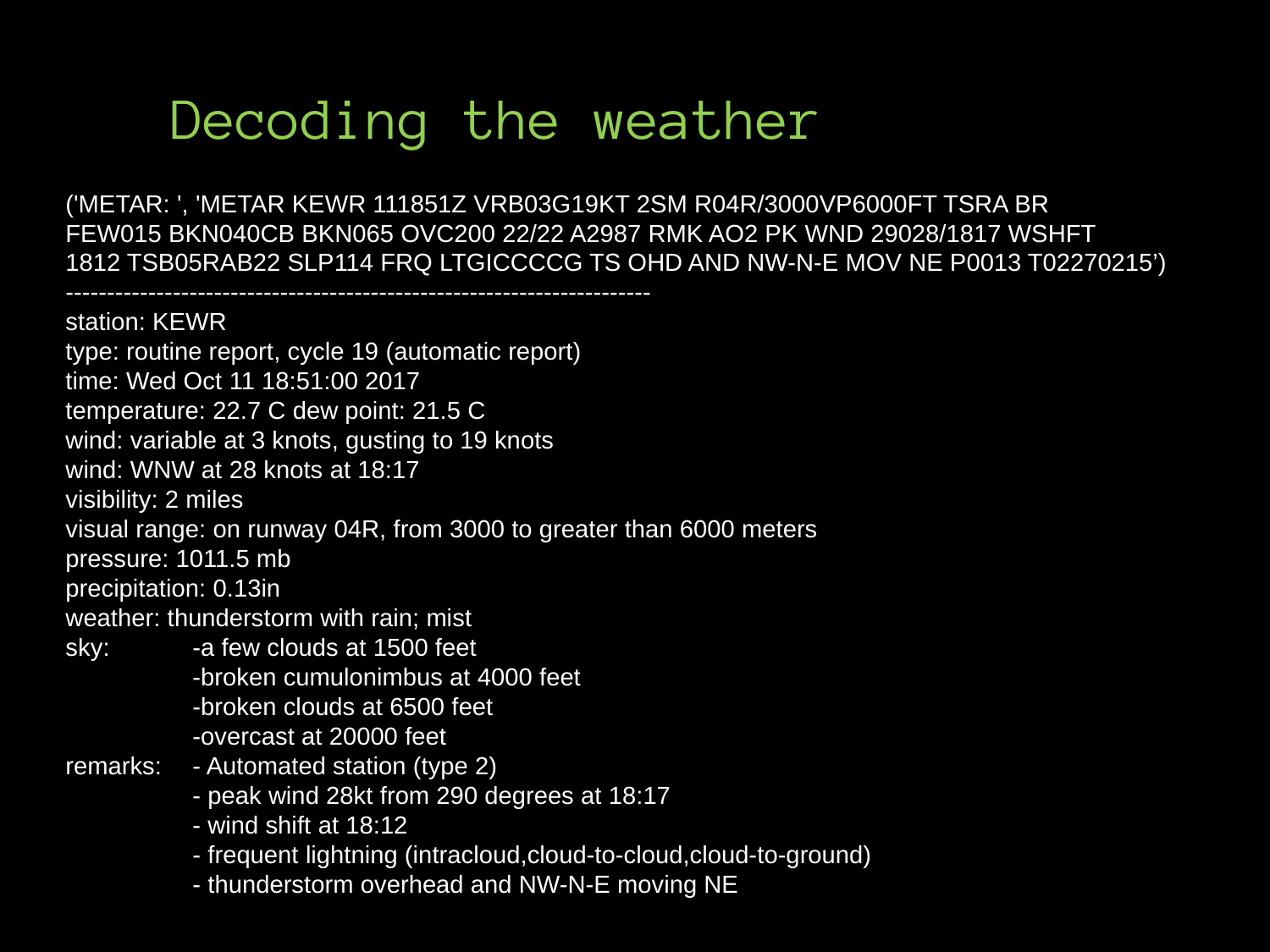

# Decoding the weather
('METAR: ', 'METAR KEWR 111851Z VRB03G19KT 2SM R04R/3000VP6000FT TSRA BR
FEW015 BKN040CB BKN065 OVC200 22/22 A2987 RMK AO2 PK WND 29028/1817 WSHFT
1812 TSB05RAB22 SLP114 FRQ LTGICCCCG TS OHD AND NW-N-E MOV NE P0013 T02270215’)
-----------------------------------------------------------------------
station: KEWR
type: routine report, cycle 19 (automatic report)
time: Wed Oct 11 18:51:00 2017
temperature: 22.7 C dew point: 21.5 C
wind: variable at 3 knots, gusting to 19 knots
wind: WNW at 28 knots at 18:17
visibility: 2 miles
visual range: on runway 04R, from 3000 to greater than 6000 meters
pressure: 1011.5 mb
precipitation: 0.13in
weather: thunderstorm with rain; mist
sky: 	-a few clouds at 1500 feet
	-broken cumulonimbus at 4000 feet
	-broken clouds at 6500 feet
	-overcast at 20000 feet
remarks: 	- Automated station (type 2)
	- peak wind 28kt from 290 degrees at 18:17
	- wind shift at 18:12
	- frequent lightning (intracloud,cloud-to-cloud,cloud-to-ground)
	- thunderstorm overhead and NW-N-E moving NE